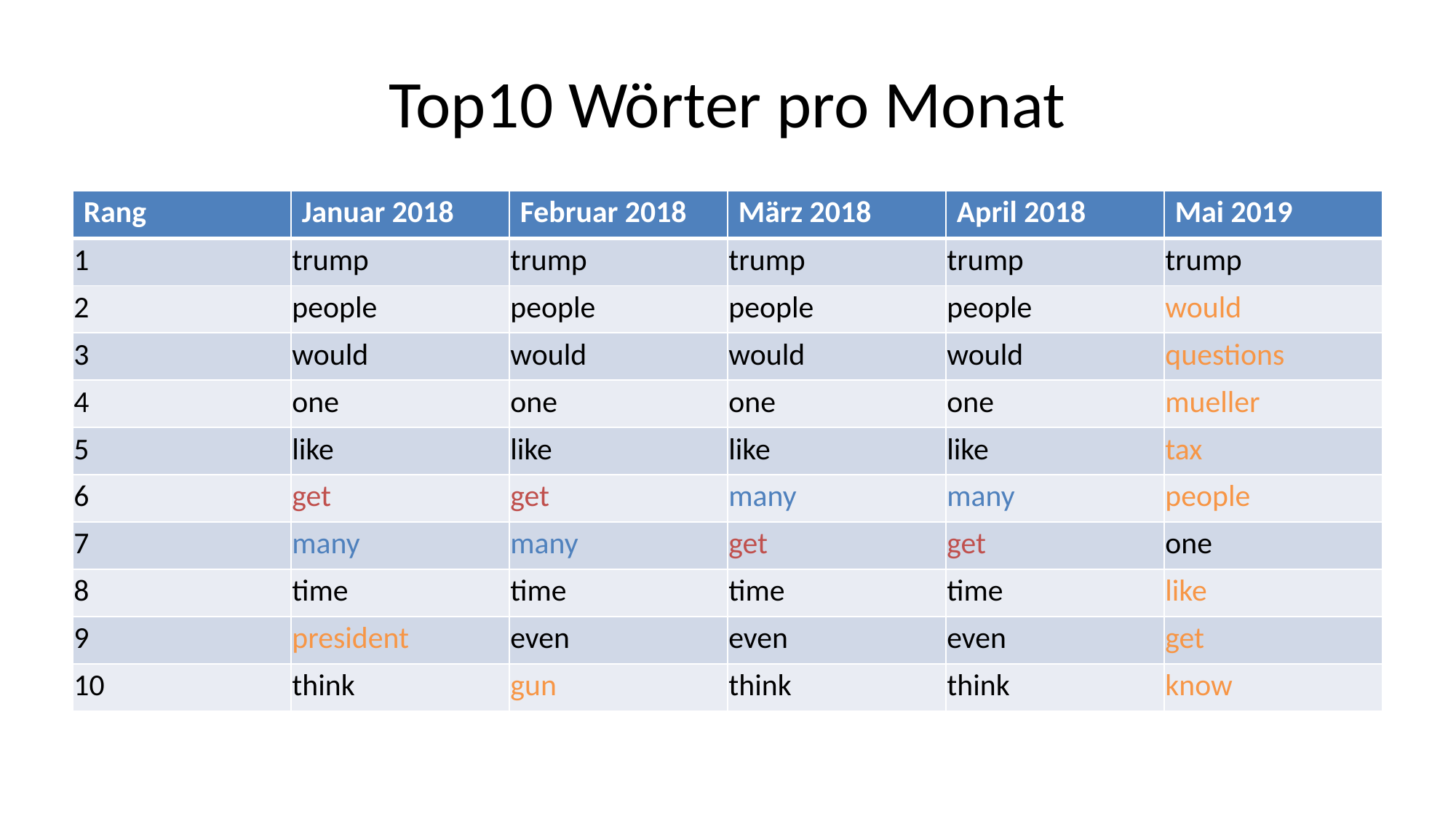

# Top10 Wörter pro Monat
| Rang | Januar 2018 | Februar 2018 | März 2018 | April 2018 | Mai 2019 |
| --- | --- | --- | --- | --- | --- |
| 1 | trump | trump | trump | trump | trump |
| 2 | people | people | people | people | would |
| 3 | would | would | would | would | questions |
| 4 | one | one | one | one | mueller |
| 5 | like | like | like | like | tax |
| 6 | get | get | many | many | people |
| 7 | many | many | get | get | one |
| 8 | time | time | time | time | like |
| 9 | president | even | even | even | get |
| 10 | think | gun | think | think | know |